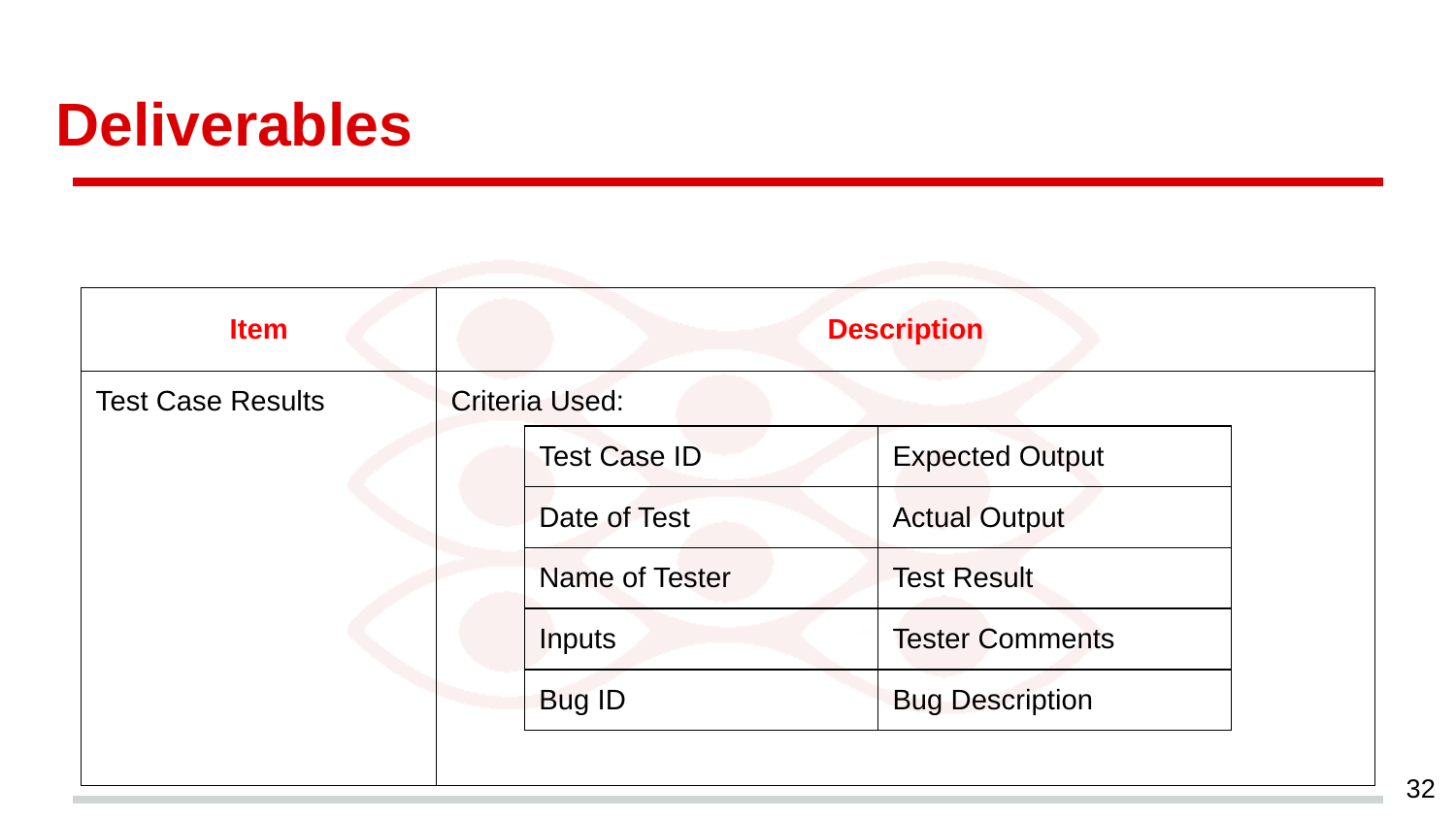

# Deliverables
| Item | Description |
| --- | --- |
| Test Case Results | Criteria Used: |
| Test Case ID | Expected Output |
| --- | --- |
| Date of Test | Actual Output |
| Name of Tester | Test Result |
| Inputs | Tester Comments |
| Bug ID | Bug Description |
32